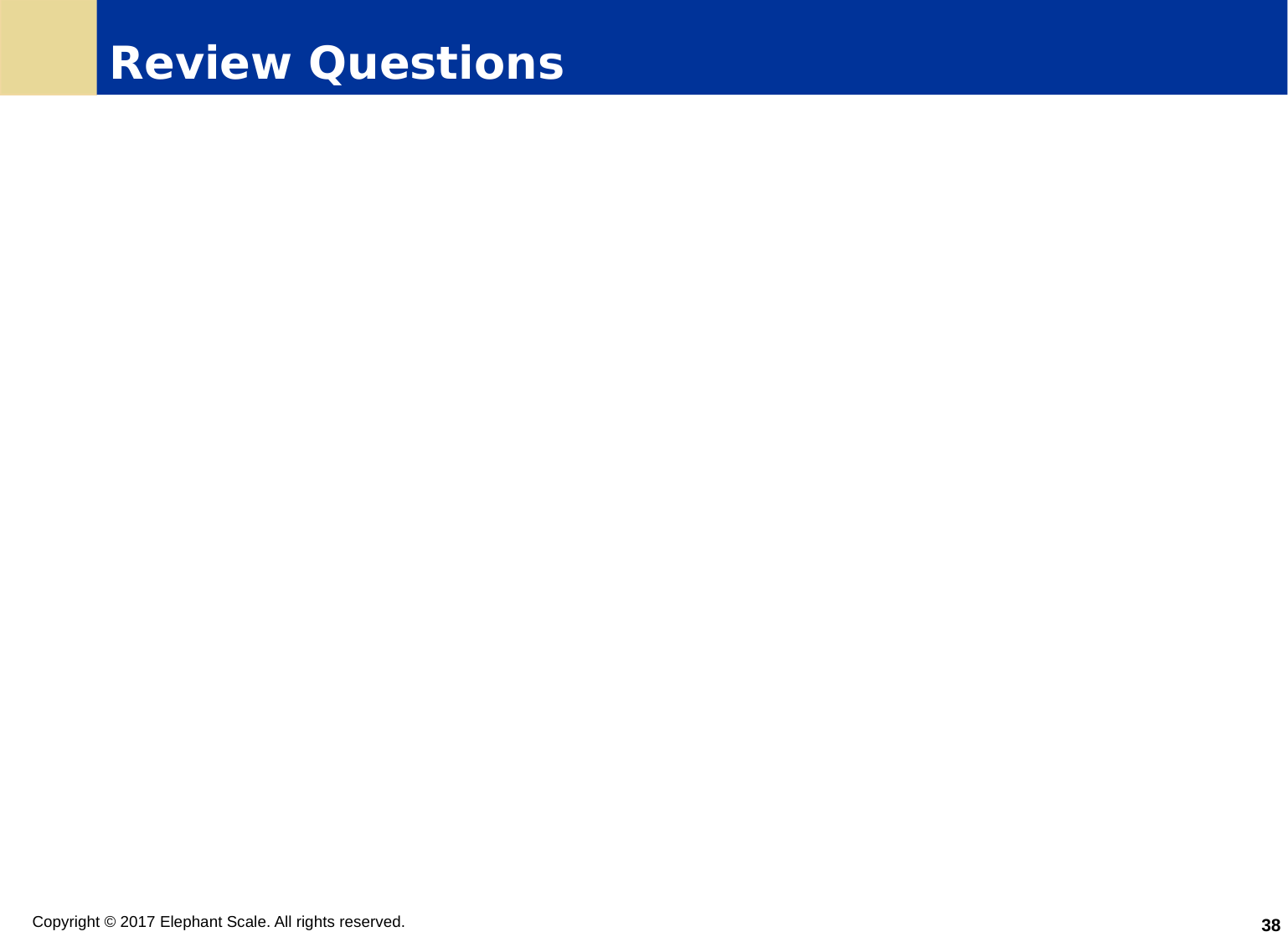

# Review Questions

38
Copyright © 2017 Elephant Scale. All rights reserved.